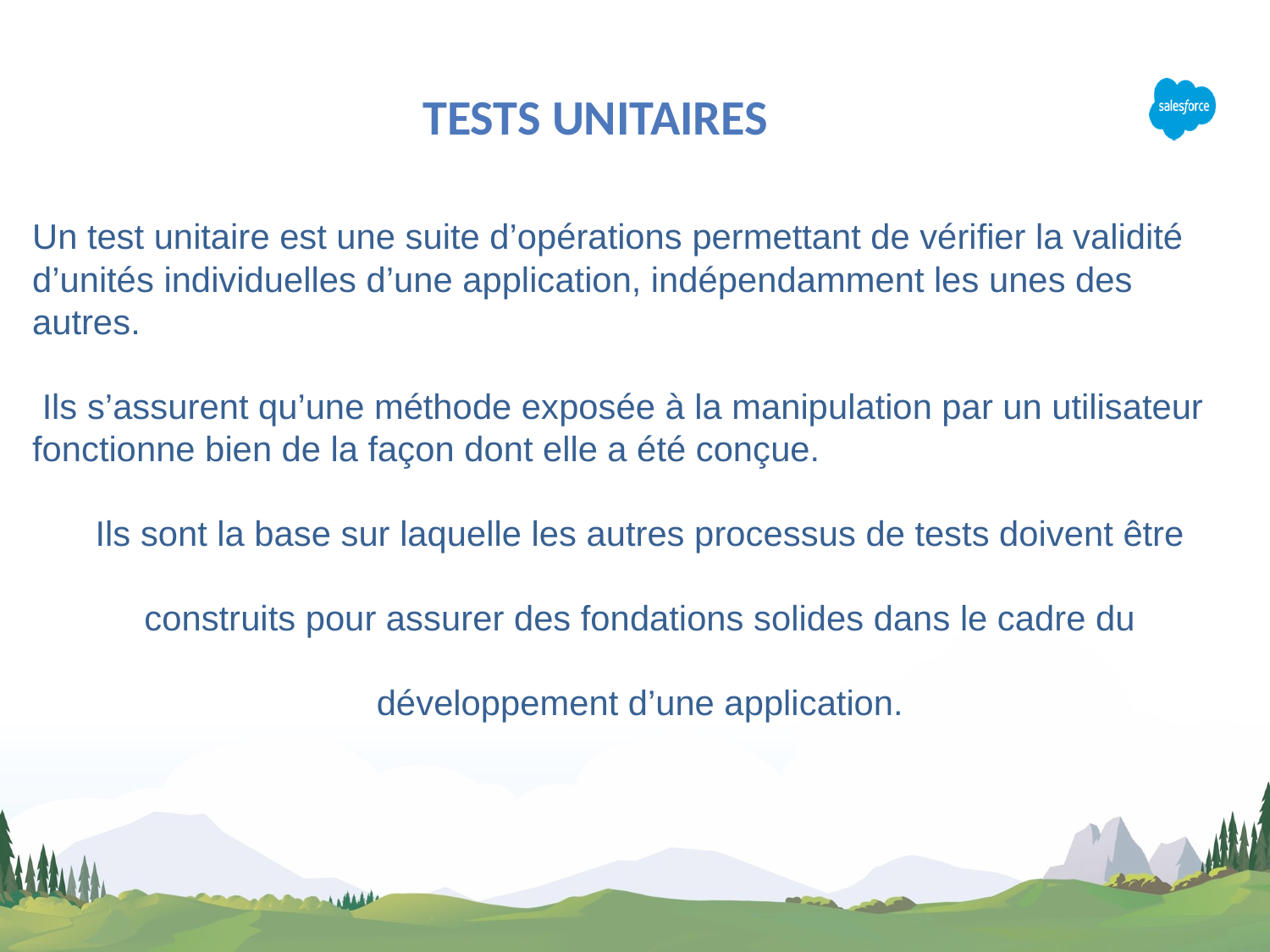

tests unitaires
Un test unitaire est une suite d’opérations permettant de vérifier la validité d’unités individuelles d’une application, indépendamment les unes des autres.

 Ils s’assurent qu’une méthode exposée à la manipulation par un utilisateur fonctionne bien de la façon dont elle a été conçue.

Ils sont la base sur laquelle les autres processus de tests doivent être

 construits pour assurer des fondations solides dans le cadre du

développement d’une application.